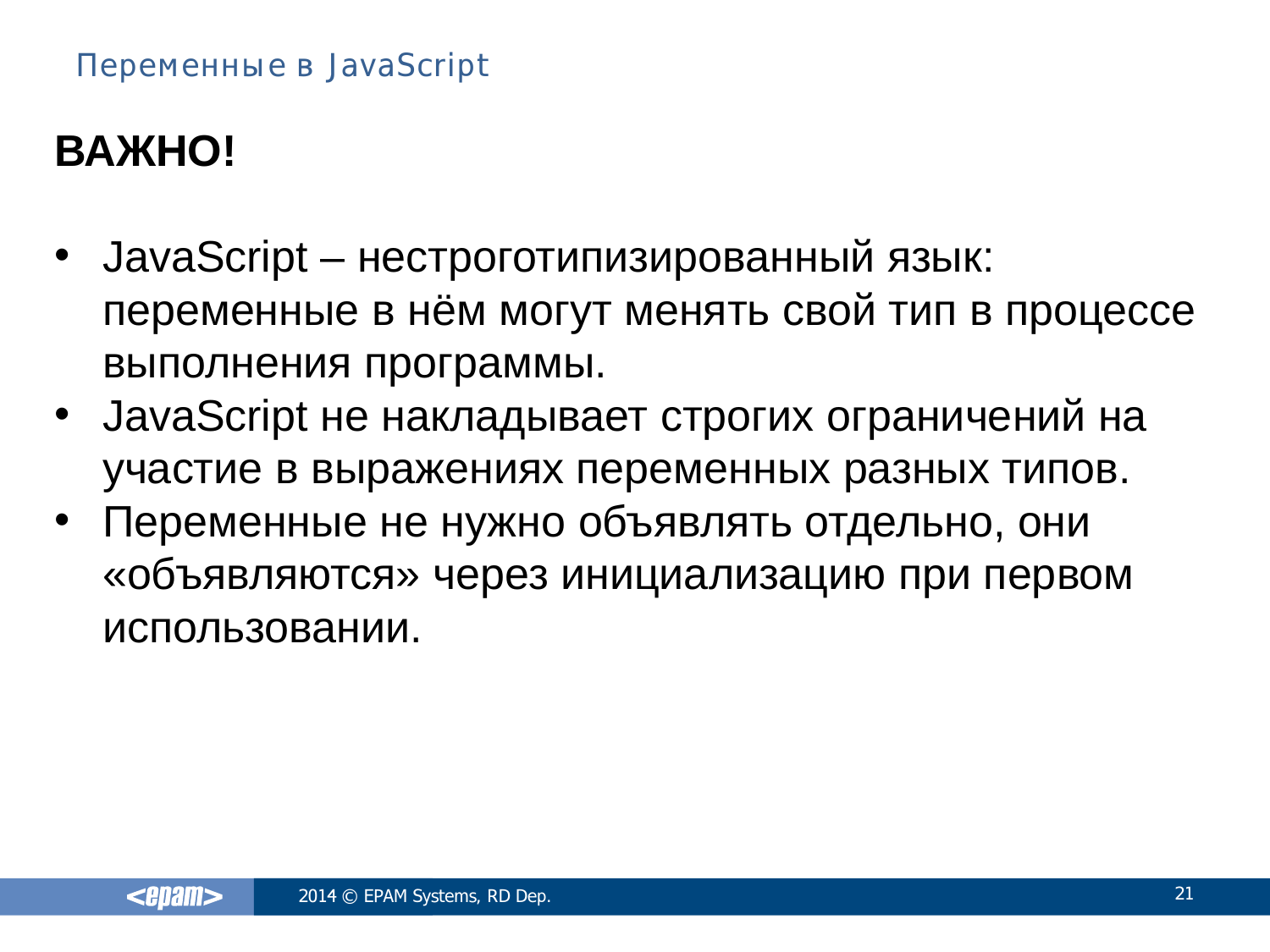

# Переменные в JavaScript
ВАЖНО!

JavaScript – нестроготипизированный язык: переменные в нём могут менять свой тип в процессе выполнения программы.
JavaScript не накладывает строгих ограничений на участие в выражениях переменных разных типов.
Переменные не нужно объявлять отдельно, они «объявляются» через инициализацию при первом использовании.
21
2014 © EPAM Systems, RD Dep.